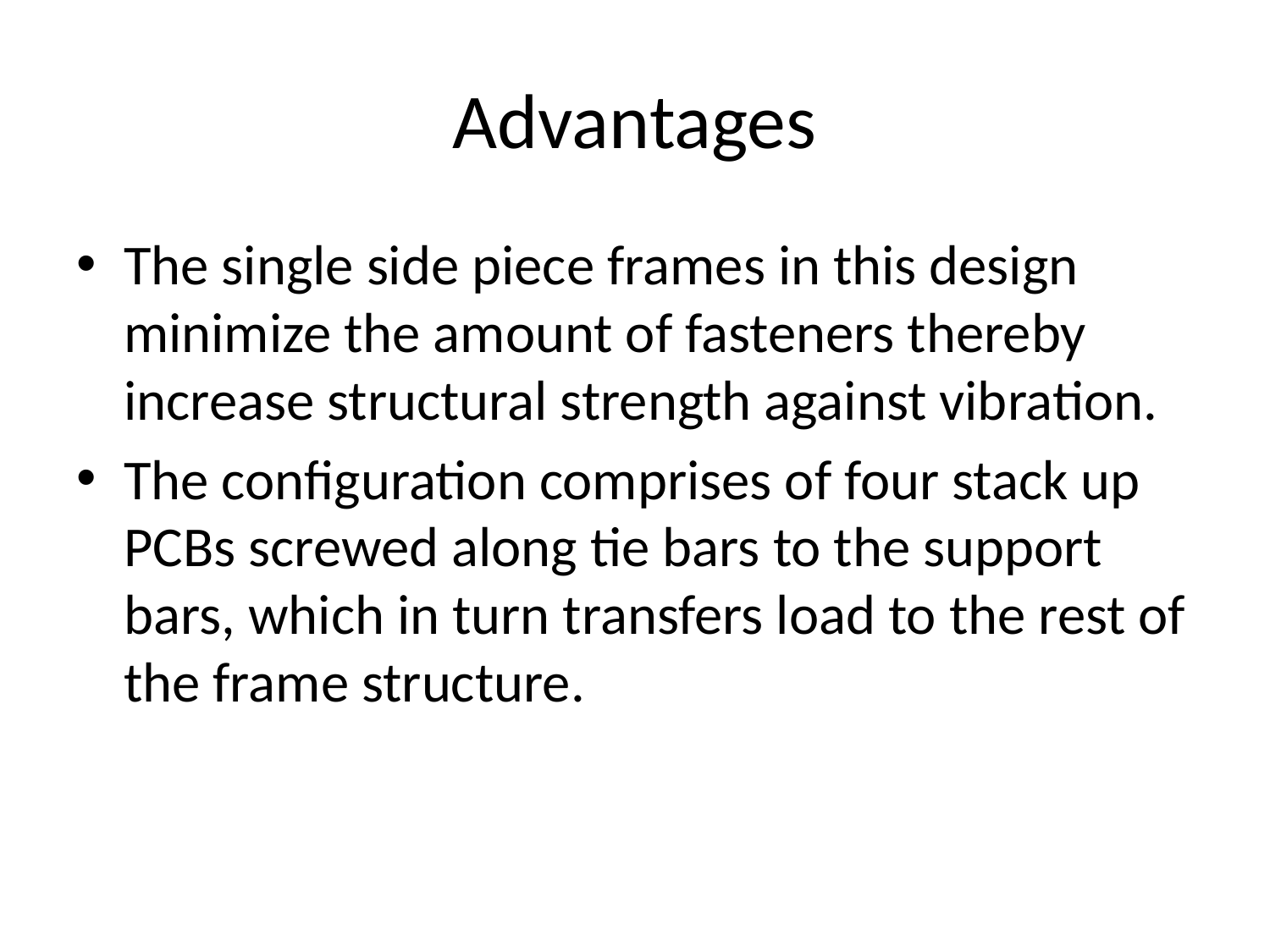

# Advantages
The single side piece frames in this design minimize the amount of fasteners thereby increase structural strength against vibration.
The configuration comprises of four stack up PCBs screwed along tie bars to the support bars, which in turn transfers load to the rest of the frame structure.